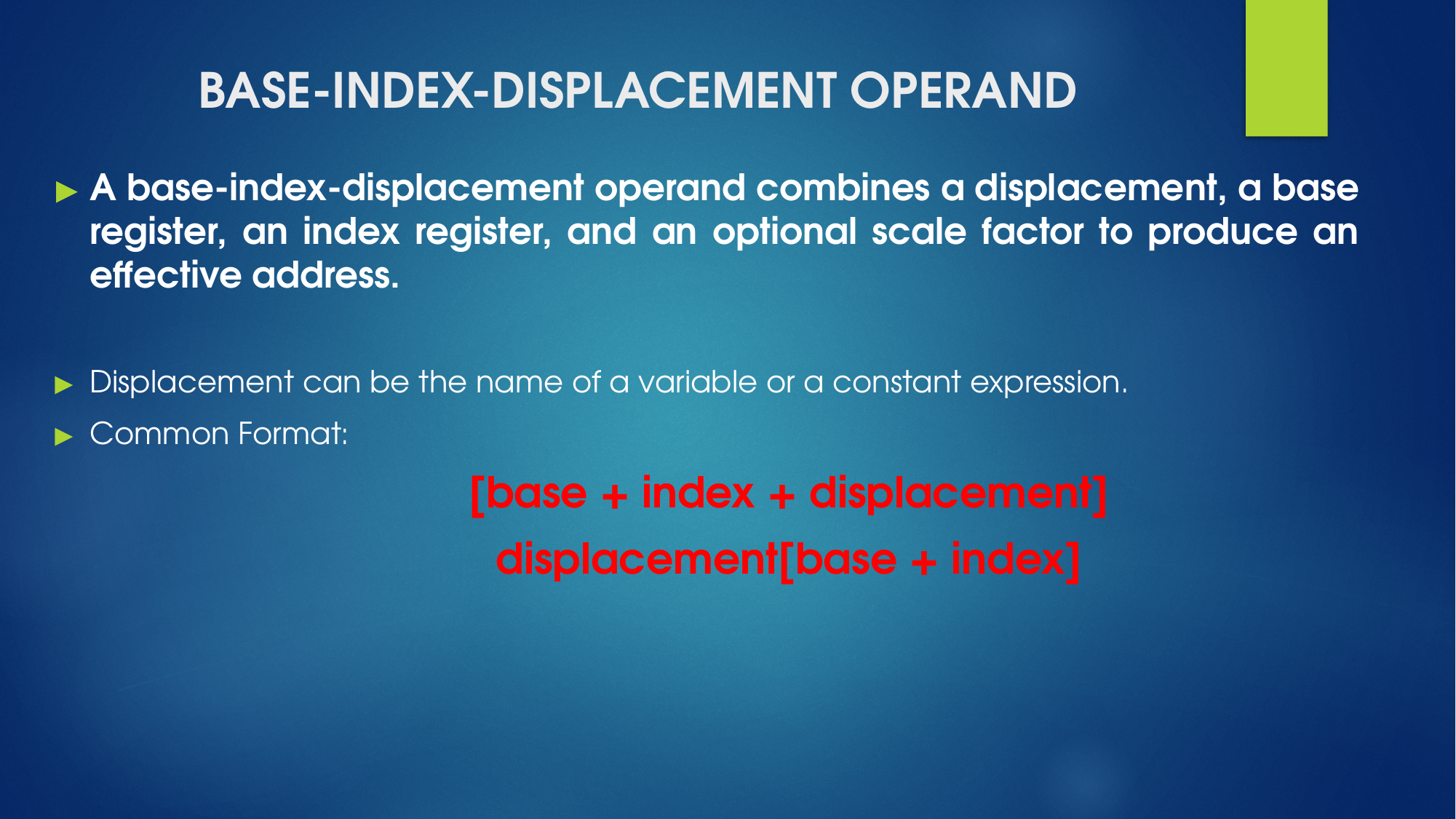

# Base-Index-Displacement Operand
A base-index-displacement operand combines a displacement, a base register, an index register, and an optional scale factor to produce an effective address.

Displacement can be the name of a variable or a constant expression.
Common Format:
[base + index + displacement]
displacement[base + index]